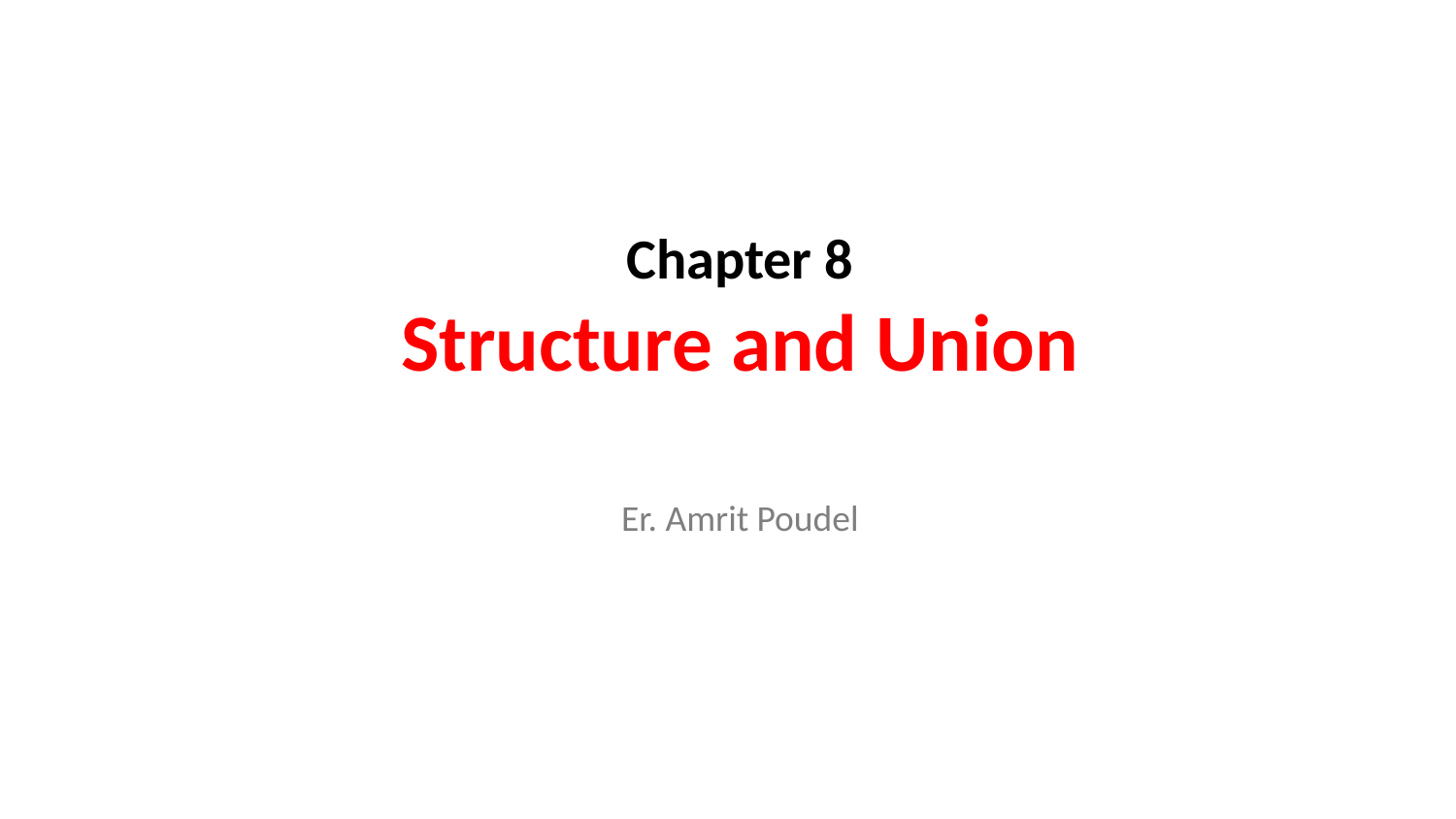

Chapter 8
Structure and Union

Er. Amrit Poudel